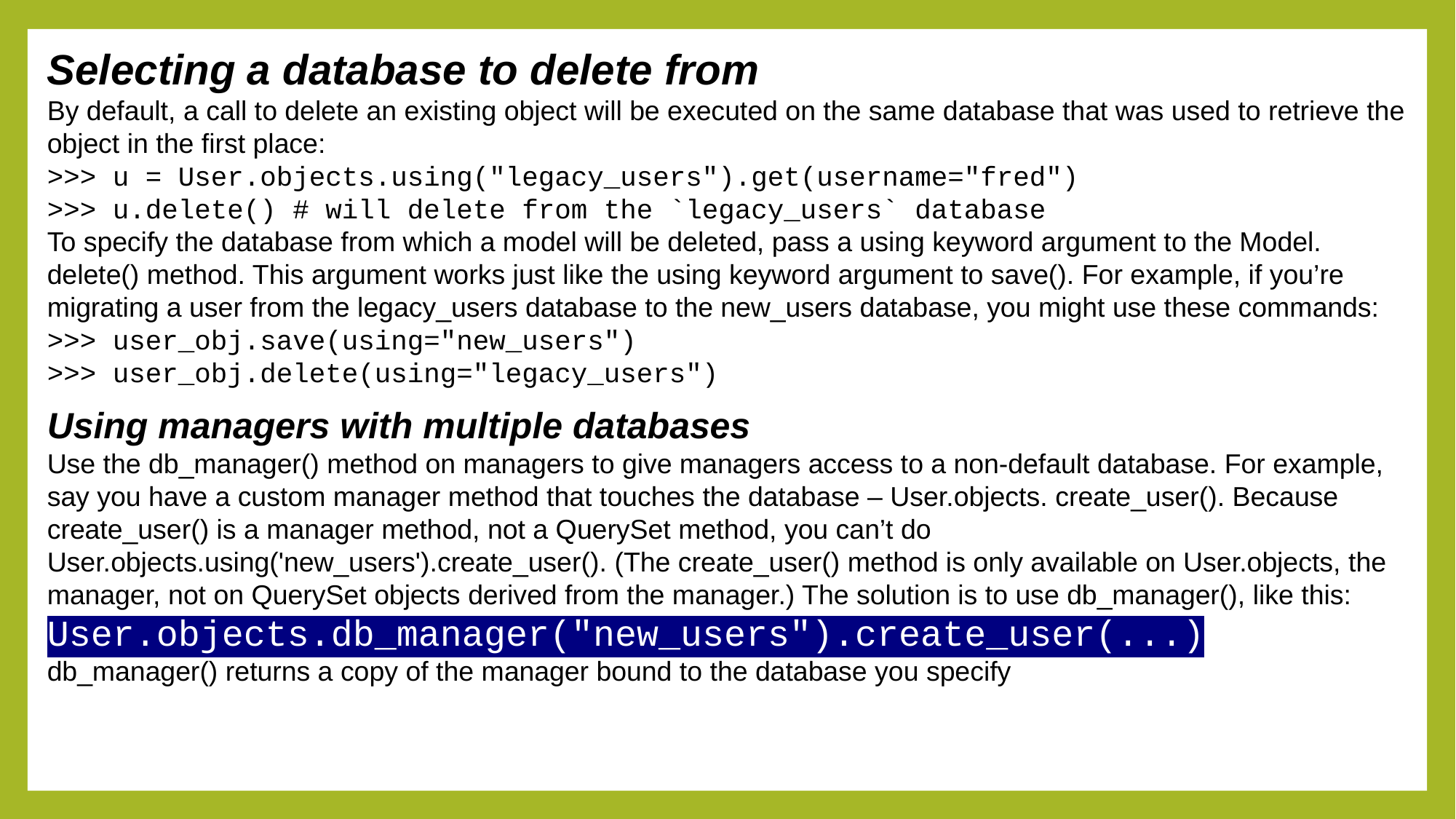

Selecting a database to delete from
By default, a call to delete an existing object will be executed on the same database that was used to retrieve the object in the first place:
>>> u = User.objects.using("legacy_users").get(username="fred")
>>> u.delete() # will delete from the `legacy_users` database
To specify the database from which a model will be deleted, pass a using keyword argument to the Model. delete() method. This argument works just like the using keyword argument to save(). For example, if you’re migrating a user from the legacy_users database to the new_users database, you might use these commands:
>>> user_obj.save(using="new_users")
>>> user_obj.delete(using="legacy_users")
Using managers with multiple databases
Use the db_manager() method on managers to give managers access to a non-default database. For example, say you have a custom manager method that touches the database – User.objects. create_user(). Because create_user() is a manager method, not a QuerySet method, you can’t do User.objects.using('new_users').create_user(). (The create_user() method is only available on User.objects, the manager, not on QuerySet objects derived from the manager.) The solution is to use db_manager(), like this:
User.objects.db_manager("new_users").create_user(...)
db_manager() returns a copy of the manager bound to the database you specify